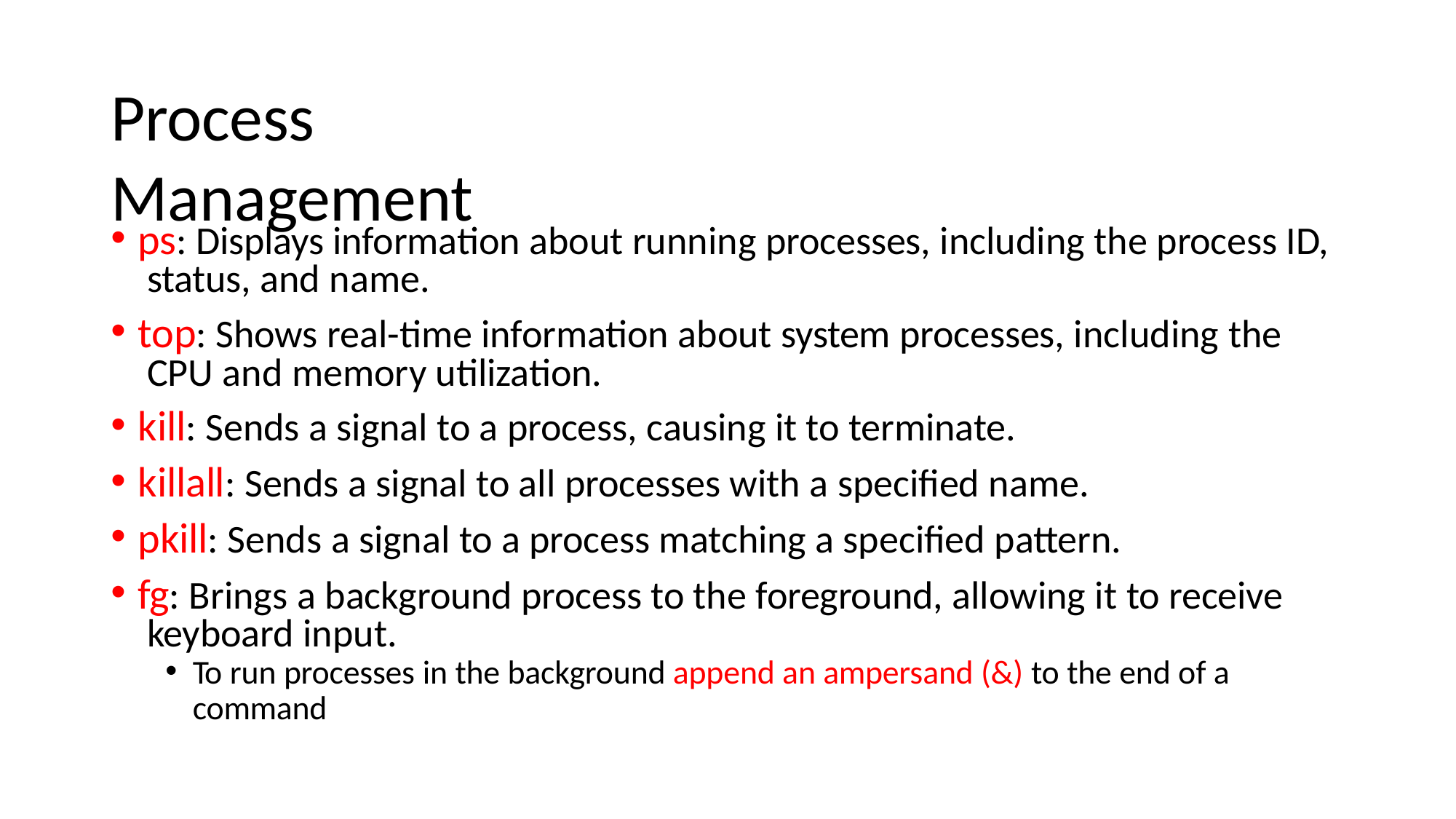

# Process Management
ps: Displays information about running processes, including the process ID,  status, and name.
top: Shows real-time information about system processes, including the  CPU and memory utilization.
kill: Sends a signal to a process, causing it to terminate.
killall: Sends a signal to all processes with a specified name.
pkill: Sends a signal to a process matching a specified pattern.
fg: Brings a background process to the foreground, allowing it to receive  keyboard input.
To run processes in the background append an ampersand (&) to the end of a
command